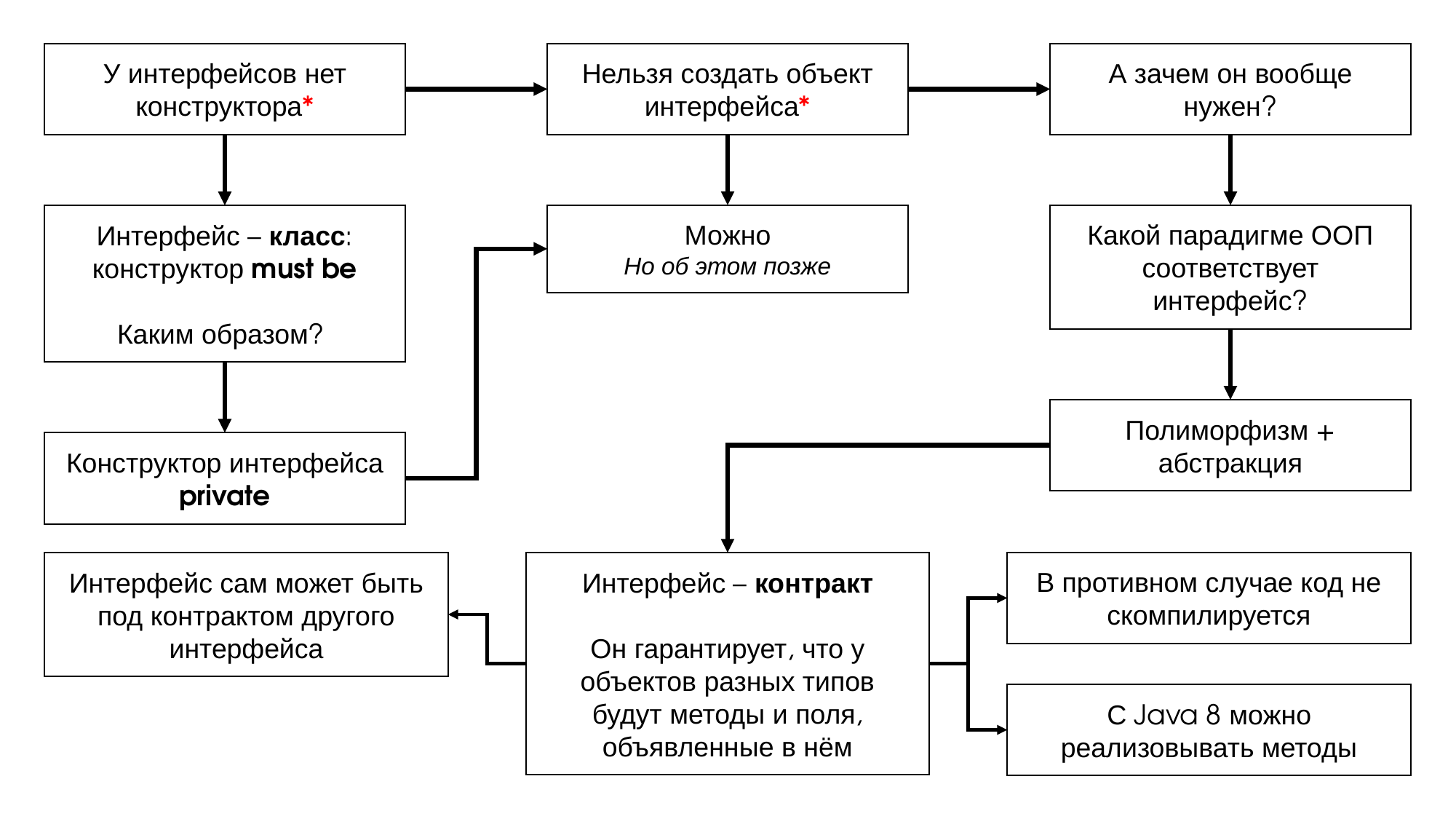

У интерфейсов нет конструктора*
Нельзя создать объект интерфейса*
А зачем он вообще нужен?
Интерфейс – класс:
конструктор must be

Каким образом?
Можно
Но об этом позже
Какой парадигме ООП соответствует интерфейс?
Полиморфизм + абстракция
Конструктор интерфейса private
Интерфейс – контракт

Он гарантирует, что у объектов разных типов будут методы и поля, объявленные в нём
Интерфейс сам может быть под контрактом другого интерфейса
В противном случае код не скомпилируется
С Java 8 можно реализовывать методы